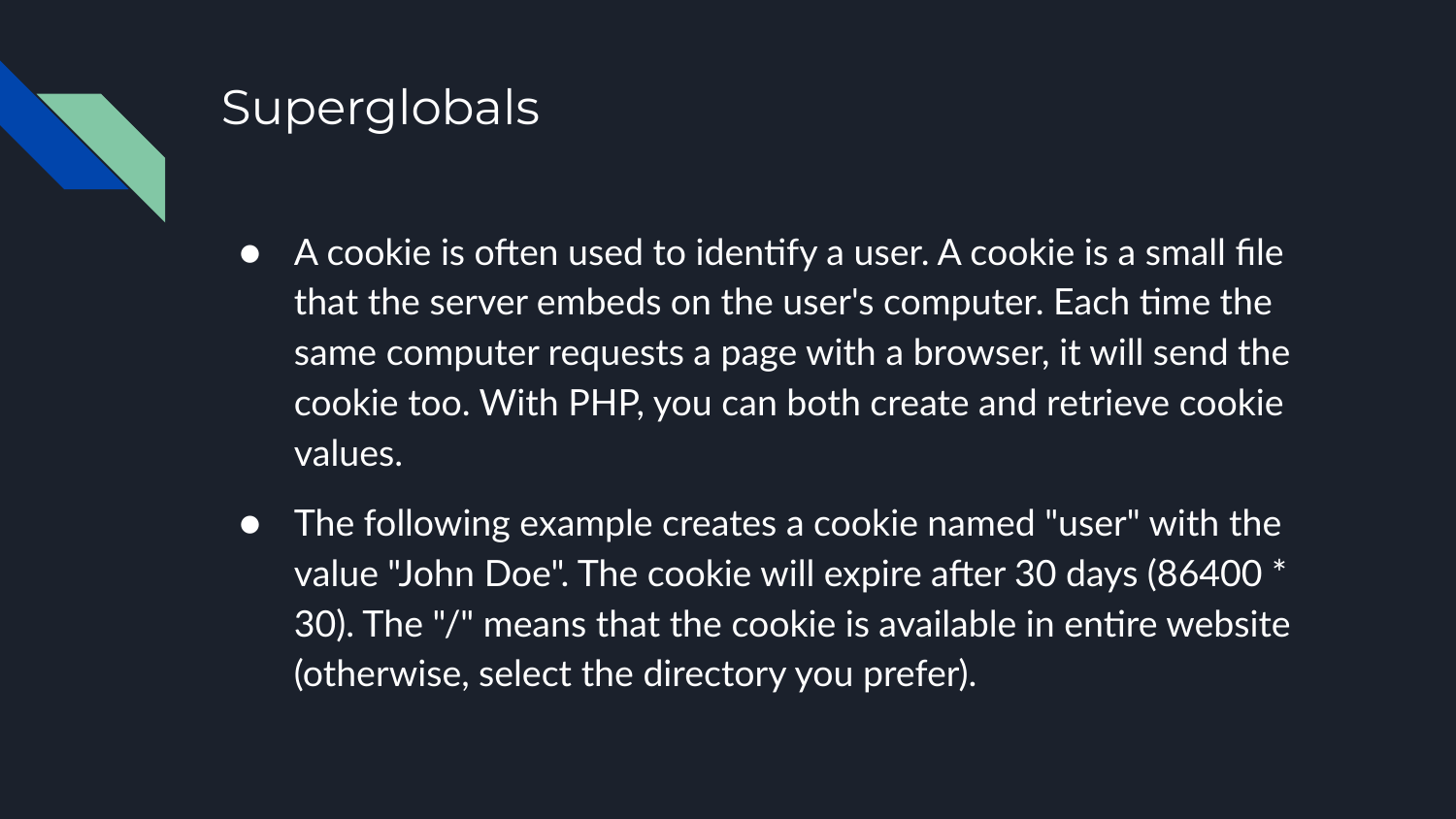

# Superglobals
A cookie is often used to identify a user. A cookie is a small file that the server embeds on the user's computer. Each time the same computer requests a page with a browser, it will send the cookie too. With PHP, you can both create and retrieve cookie values.
The following example creates a cookie named "user" with the value "John Doe". The cookie will expire after 30 days (86400 * 30). The "/" means that the cookie is available in entire website (otherwise, select the directory you prefer).